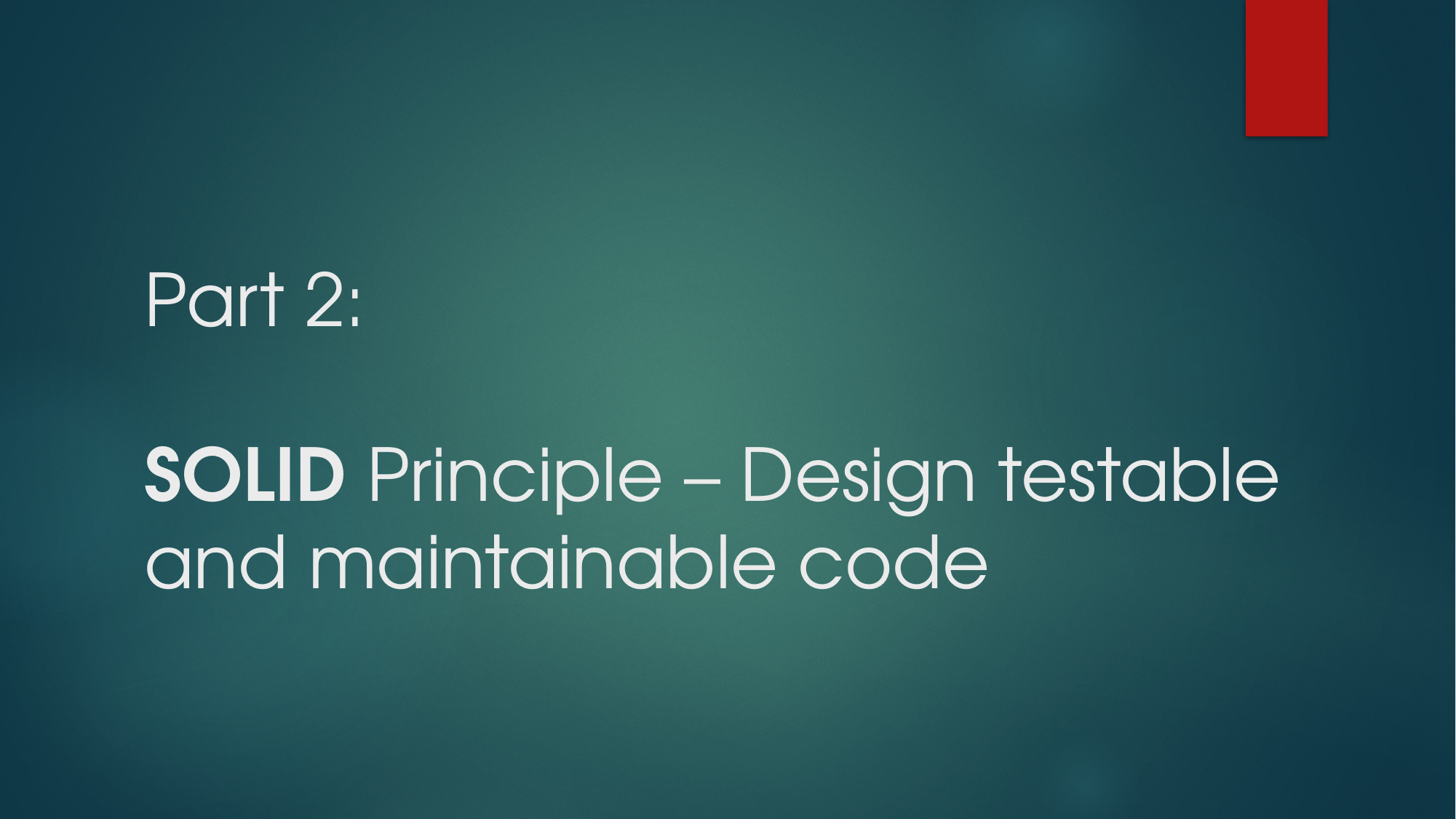

# Part 2: SOLID Principle – Design testable and maintainable code